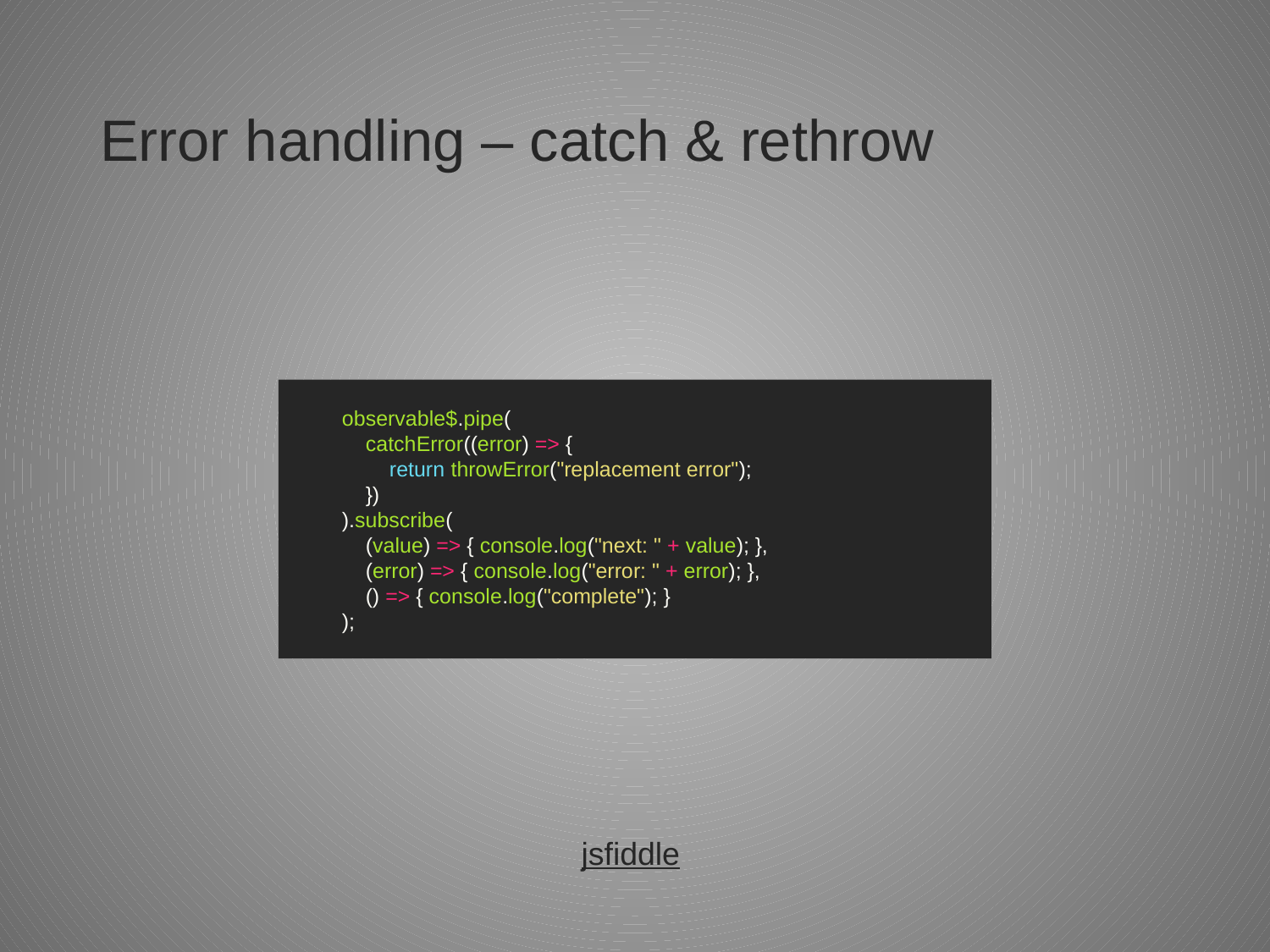

# Error handling – catch & rethrow

observable$.pipe(
    catchError((error) => {
        return throwError("replacement error");
    })
).subscribe(
    (value) => { console.log("next: " + value); },
    (error) => { console.log("error: " + error); },
    () => { console.log("complete"); }
);

jsfiddle